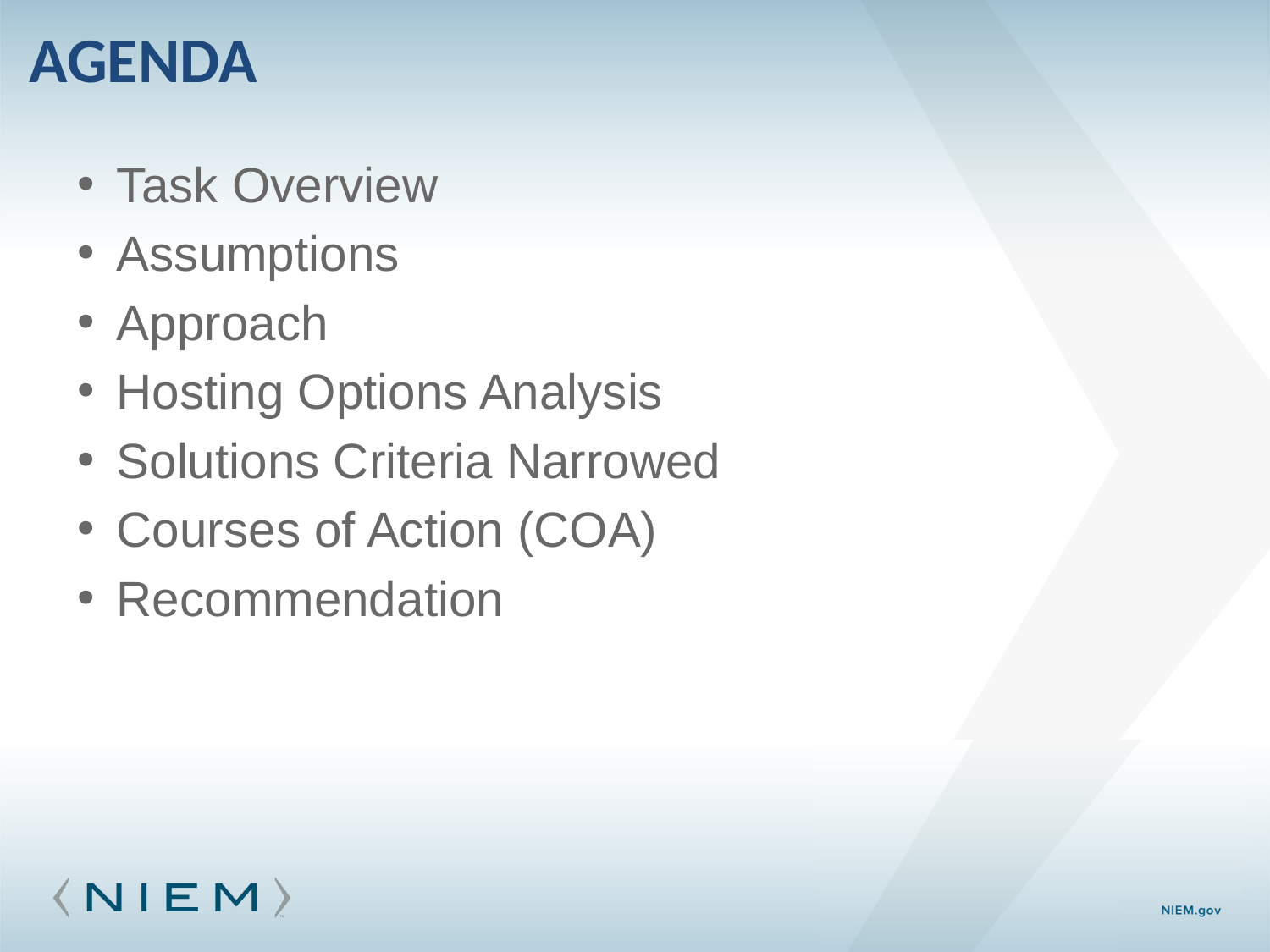

# Agenda
Task Overview
Assumptions
Approach
Hosting Options Analysis
Solutions Criteria Narrowed
Courses of Action (COA)
Recommendation